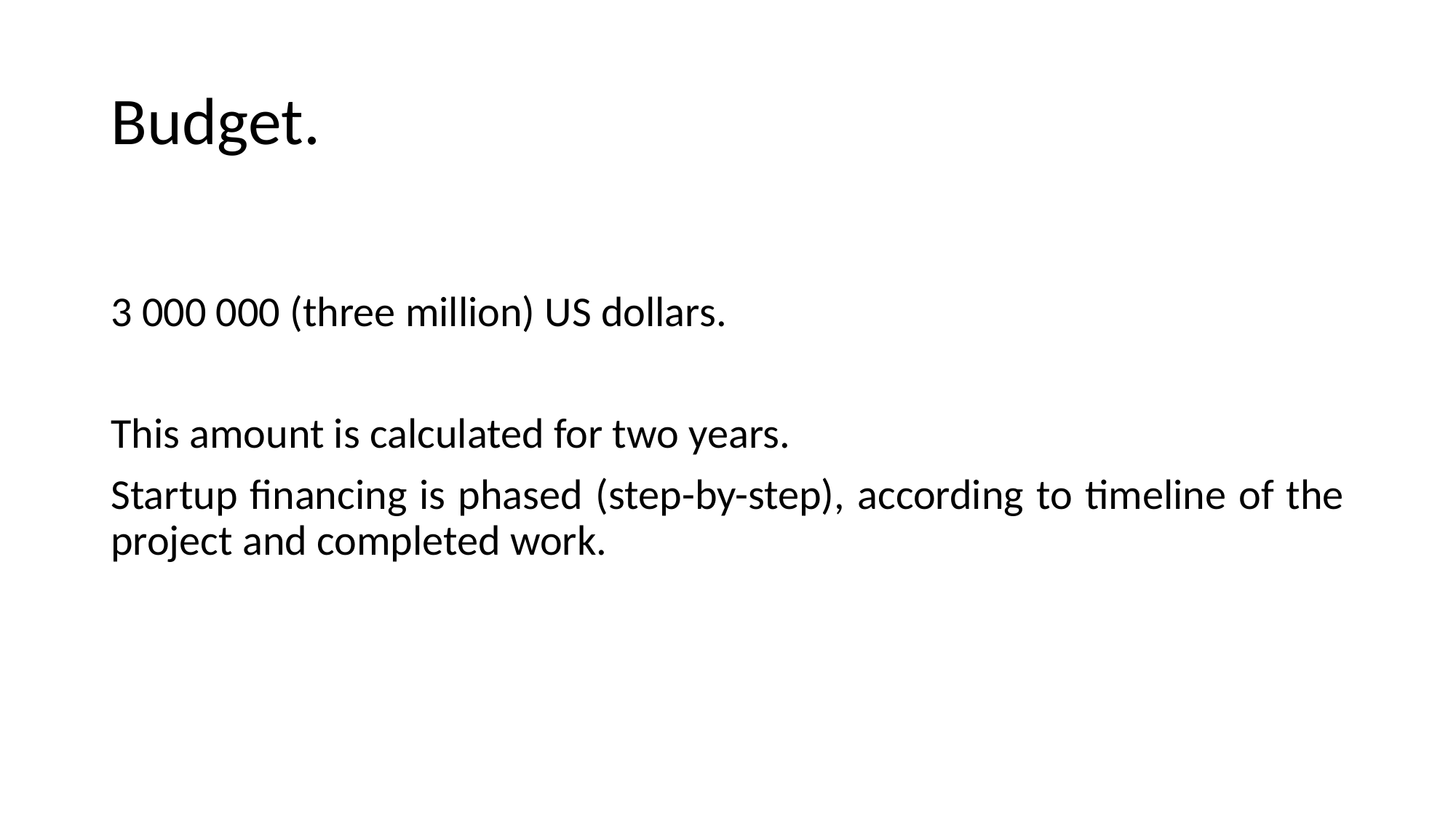

# Budget.

3 000 000 (three million) US dollars.

This amount is calculated for two years.
Startup financing is phased (step-by-step), according to timeline of the project and completed work.